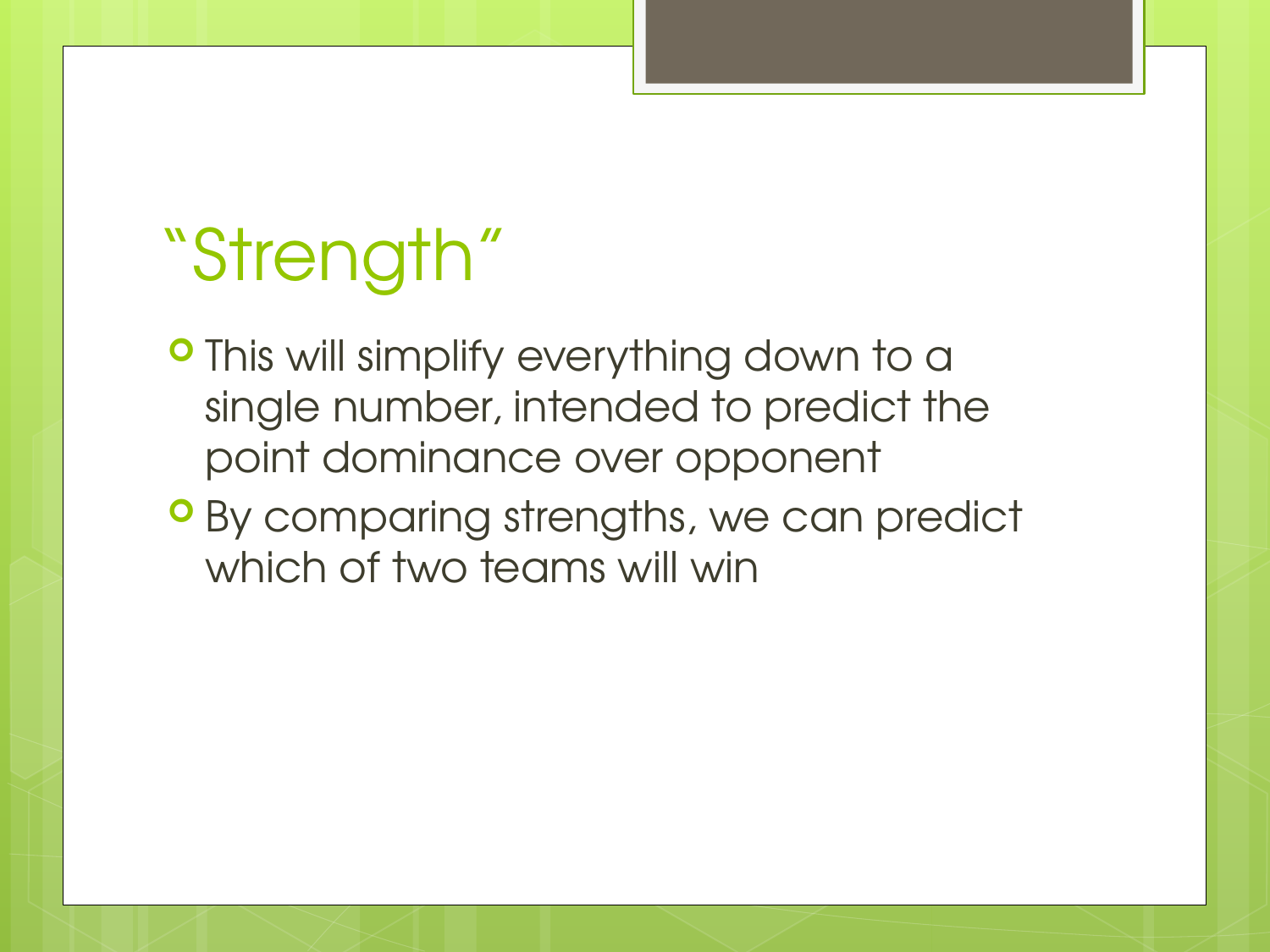

# “Strength”
This will simplify everything down to a single number, intended to predict the point dominance over opponent
By comparing strengths, we can predict which of two teams will win